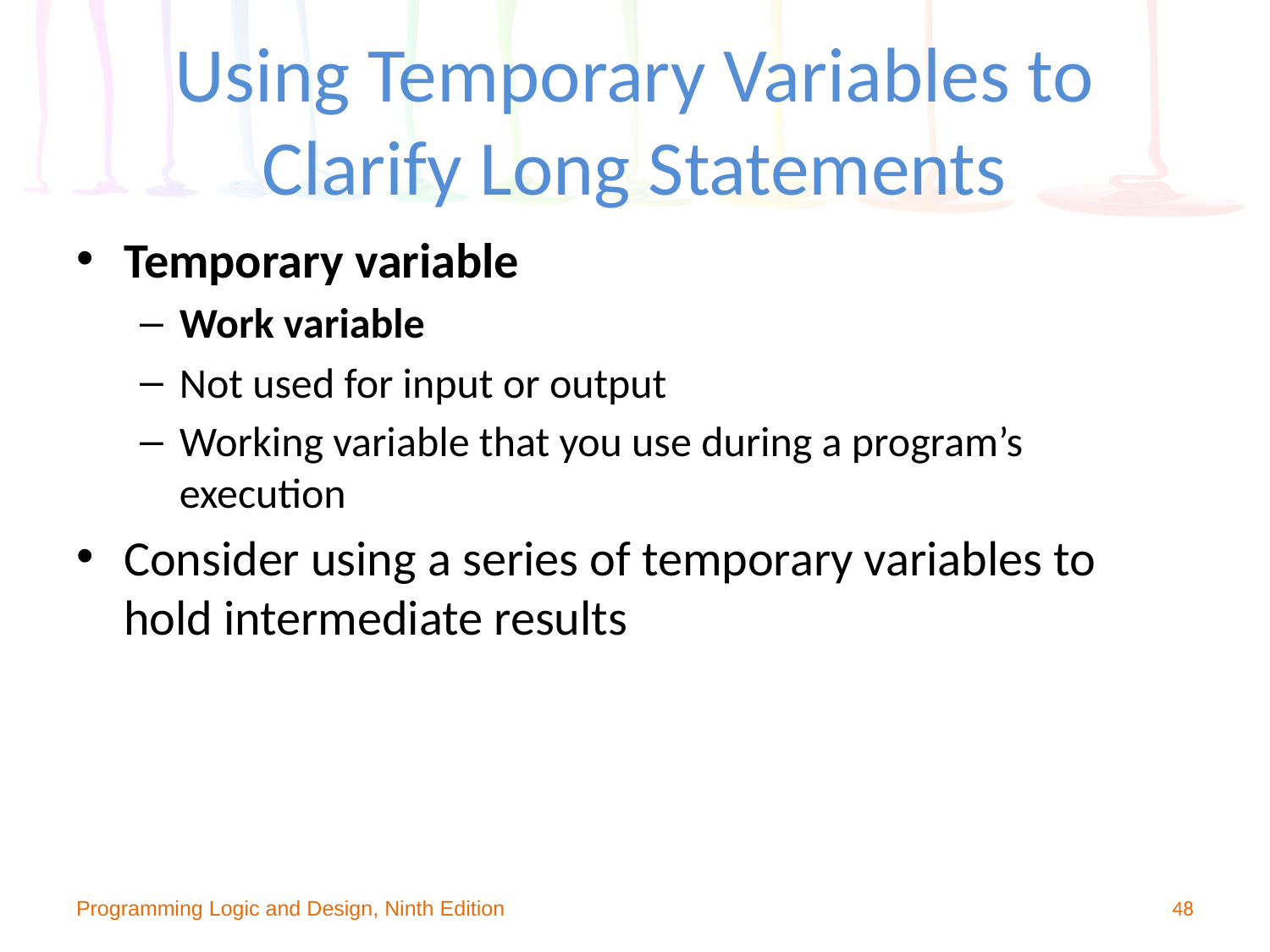

# Using Temporary Variables to Clarify Long Statements
Temporary variable
Work variable
Not used for input or output
Working variable that you use during a program’s execution
Consider using a series of temporary variables to hold intermediate results
Programming Logic and Design, Ninth Edition
48